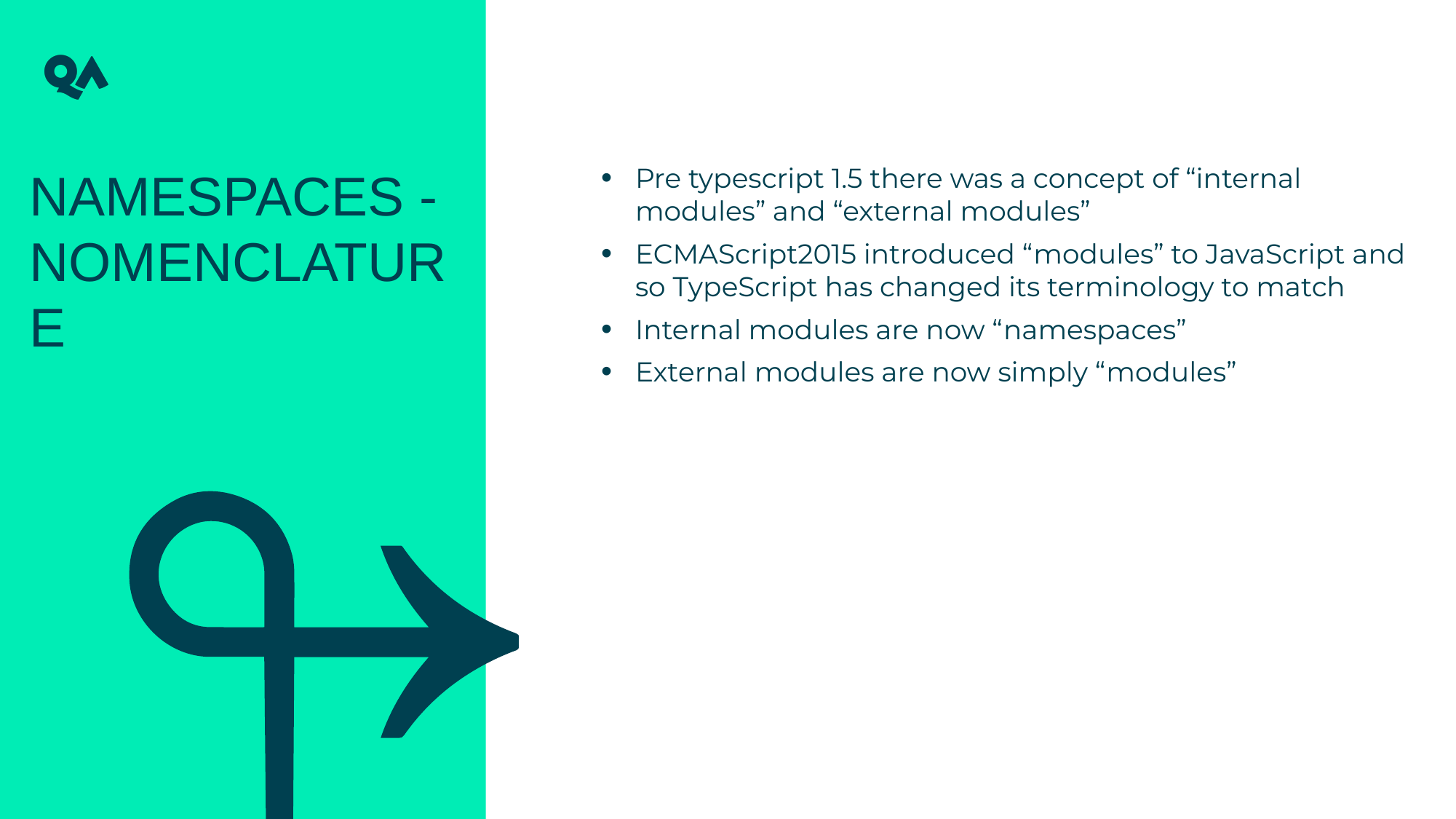

Namespaces - Nomenclature
Pre typescript 1.5 there was a concept of “internal modules” and “external modules”
ECMAScript2015 introduced “modules” to JavaScript and so TypeScript has changed its terminology to match
Internal modules are now “namespaces”
External modules are now simply “modules”